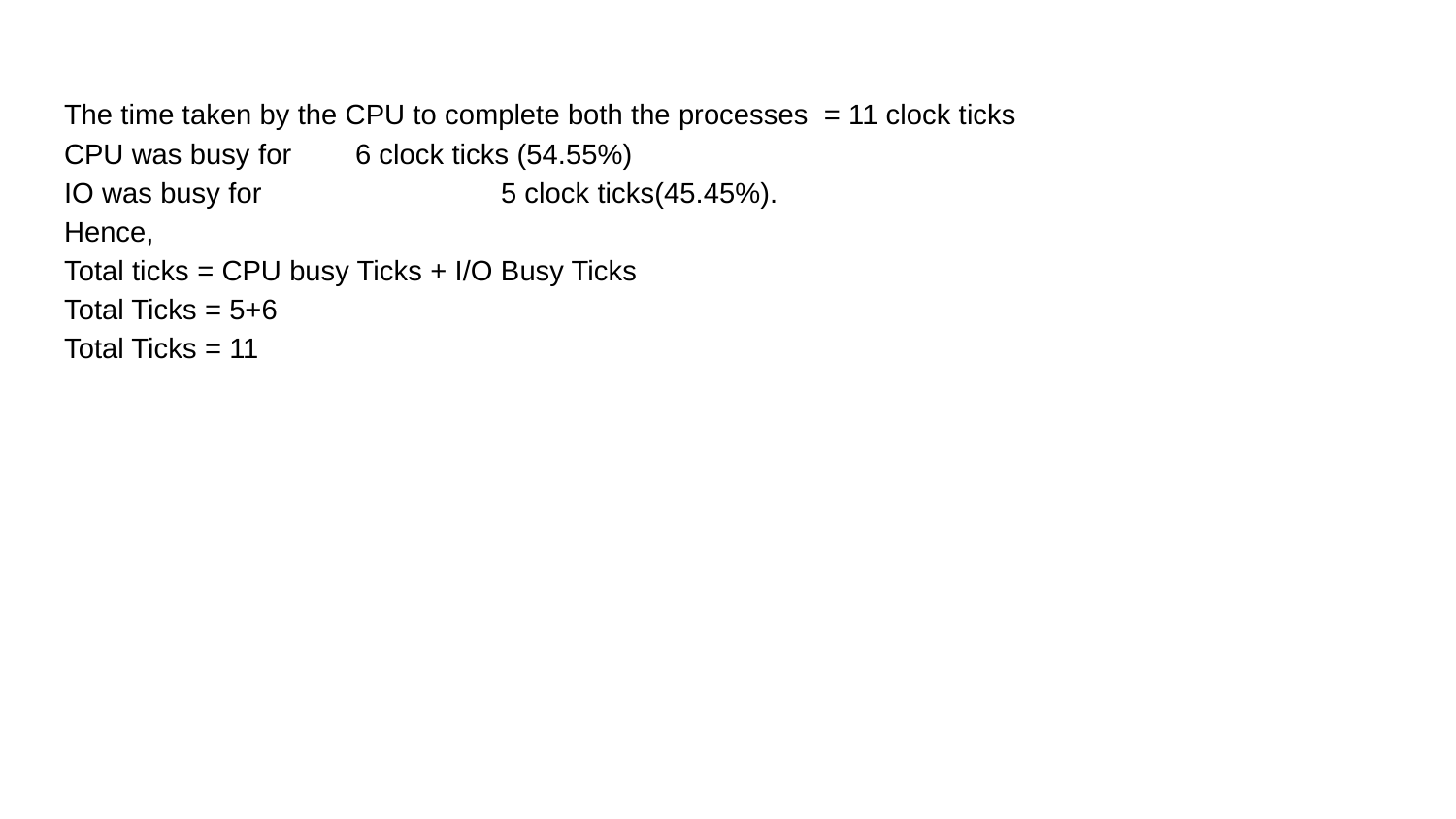

The time taken by the CPU to complete both the processes  = 11 clock ticks
CPU was busy for 	6 clock ticks (54.55%)
IO was busy for 		5 clock ticks(45.45%).
Hence,
Total ticks = CPU busy Ticks + I/O Busy Ticks
Total Ticks = 5+6
Total Ticks = 11